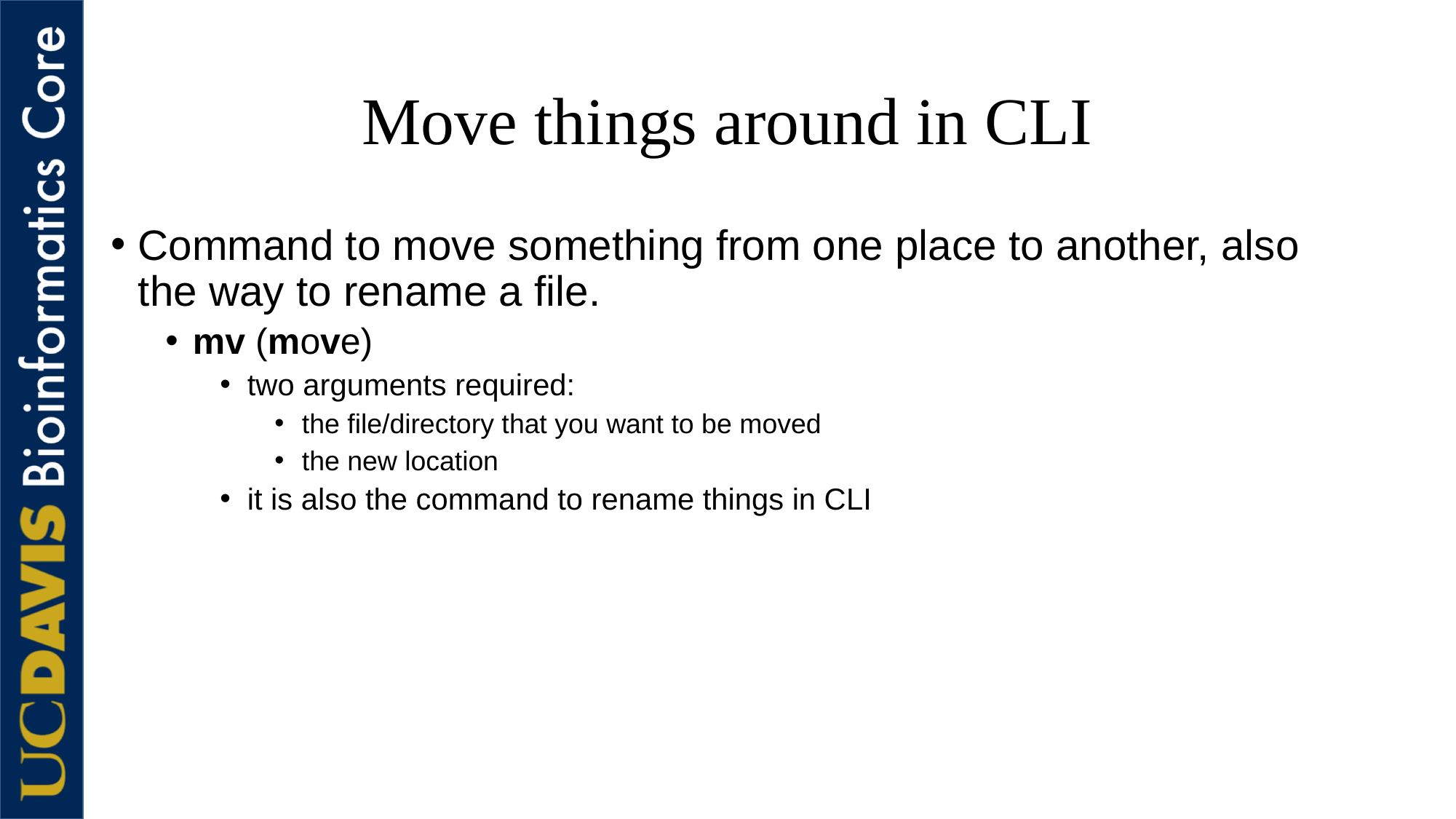

# Move things around in CLI
Command to move something from one place to another, also the way to rename a file.
mv (move)
two arguments required:
the file/directory that you want to be moved
the new location
it is also the command to rename things in CLI